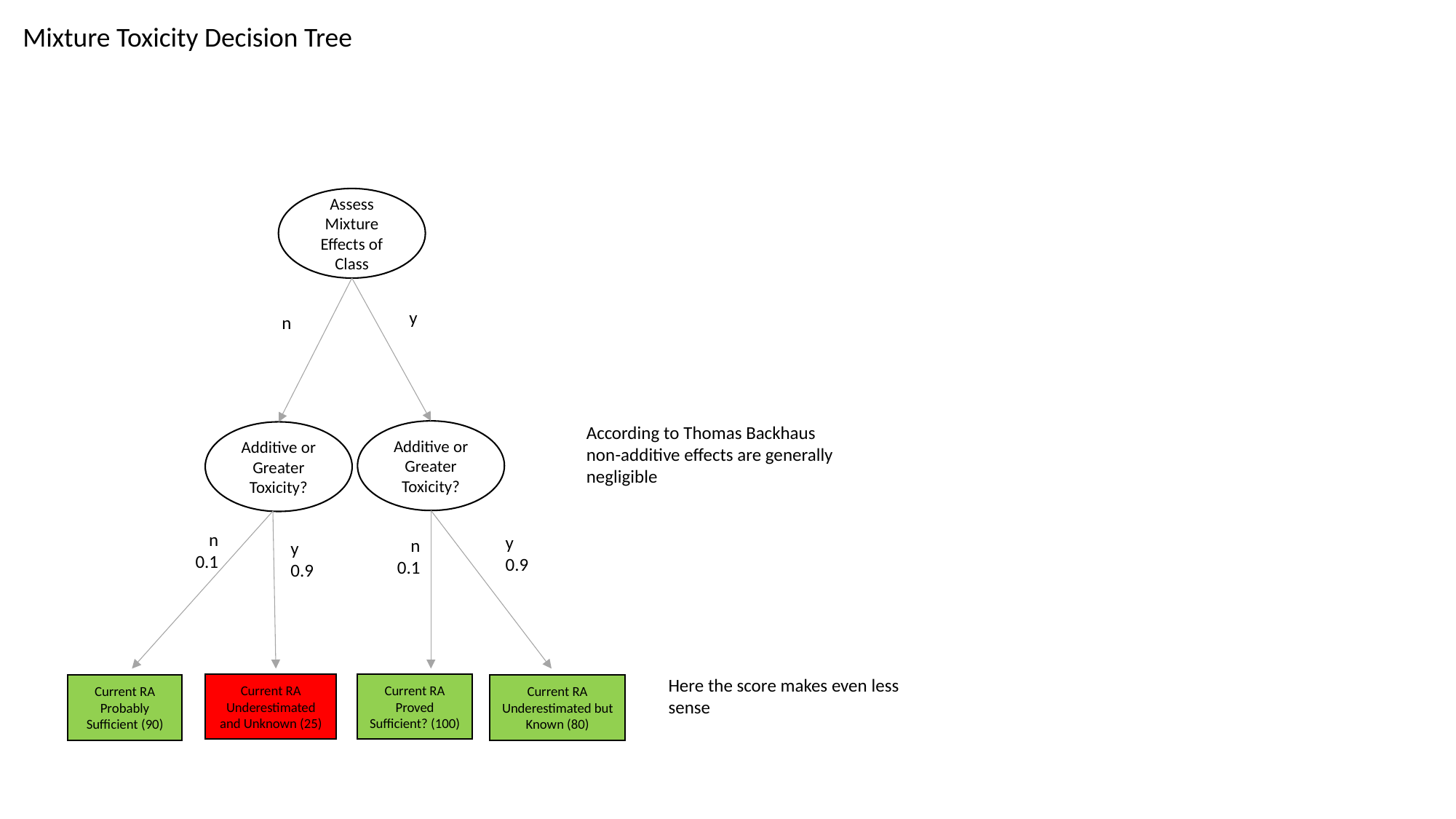

Mixture Toxicity Decision Tree
Assess Mixture Effects of Class
y
n
According to Thomas Backhaus non-additive effects are generally negligible
Additive or Greater Toxicity?
Additive or Greater Toxicity?
n
0.1
y
0.9
n
0.1
y
0.9
Here the score makes even less sense
Current RA Underestimated and Unknown (25)
Current RA Proved Sufficient? (100)
Current RA Underestimated but Known (80)
Current RA Probably Sufficient (90)